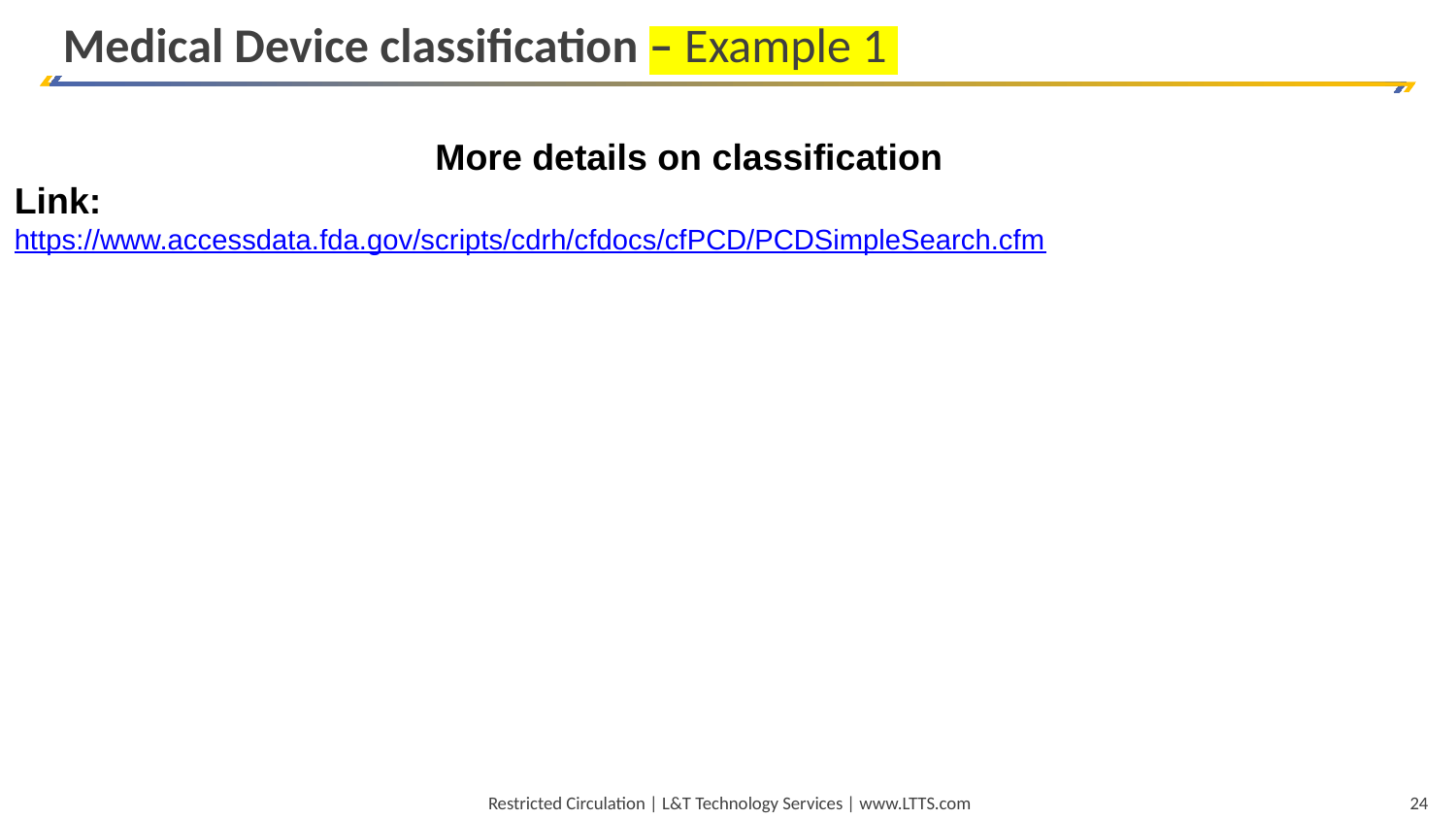

Medical Device classification – Example 1
More details on classification
Link:
https://www.accessdata.fda.gov/scripts/cdrh/cfdocs/cfPCD/PCDSimpleSearch.cfm